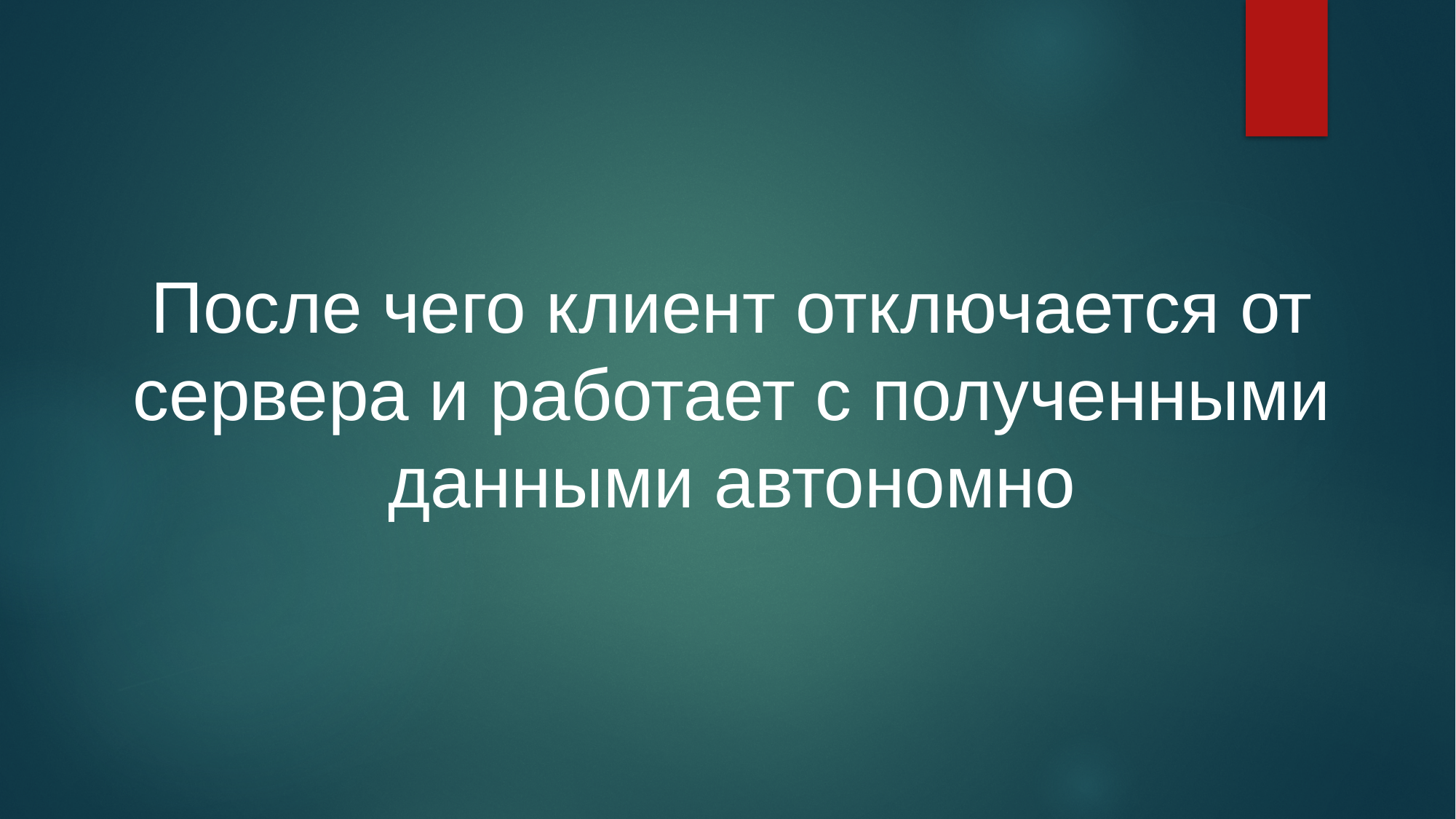

После чего клиент отключается от сервера и работает с полученными данными автономно